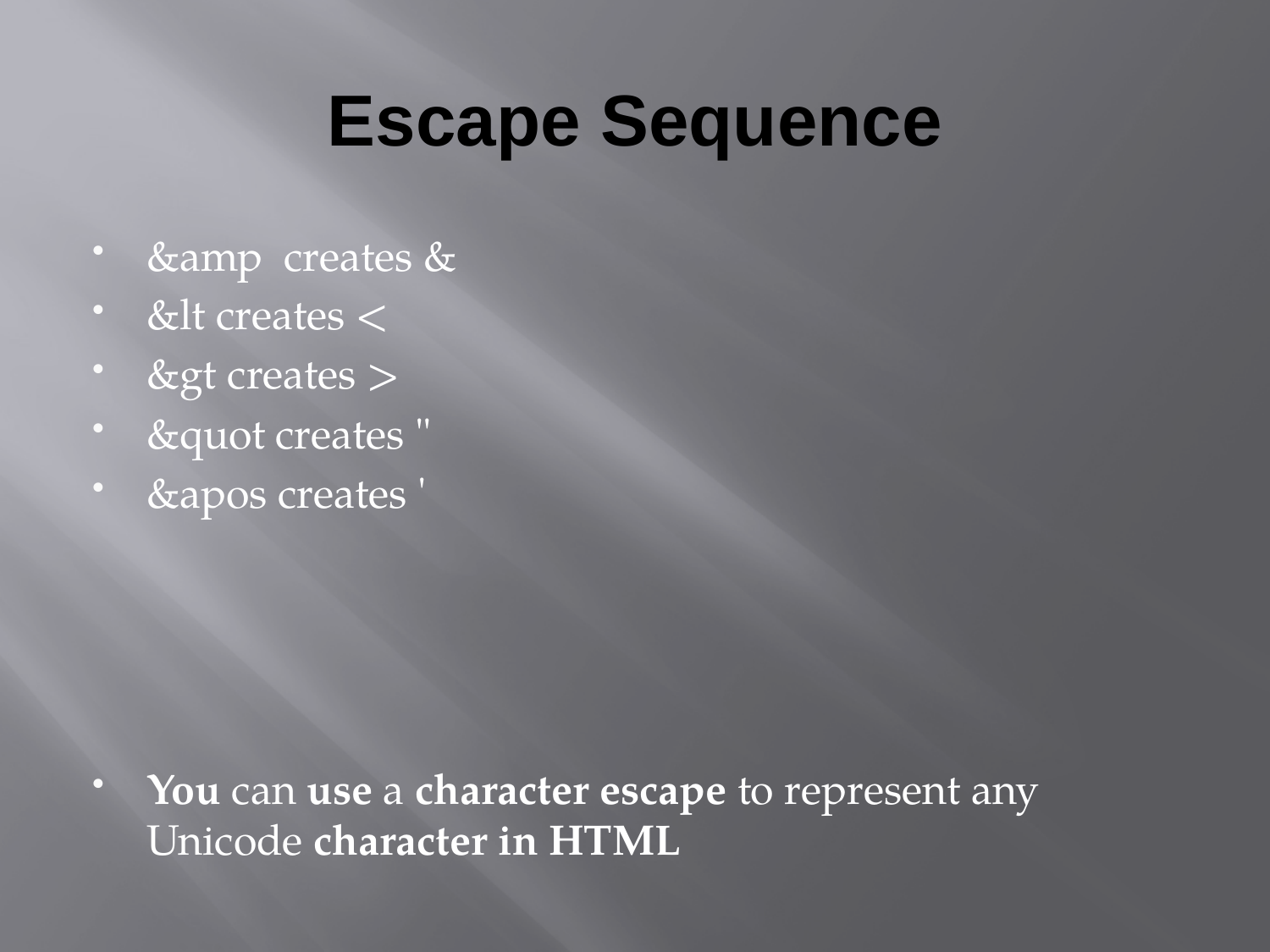

# Escape Sequence
&amp  creates &
&lt creates <
&gt creates >
&quot creates "
&apos creates '

You can use a character escape to represent any Unicode character in HTML